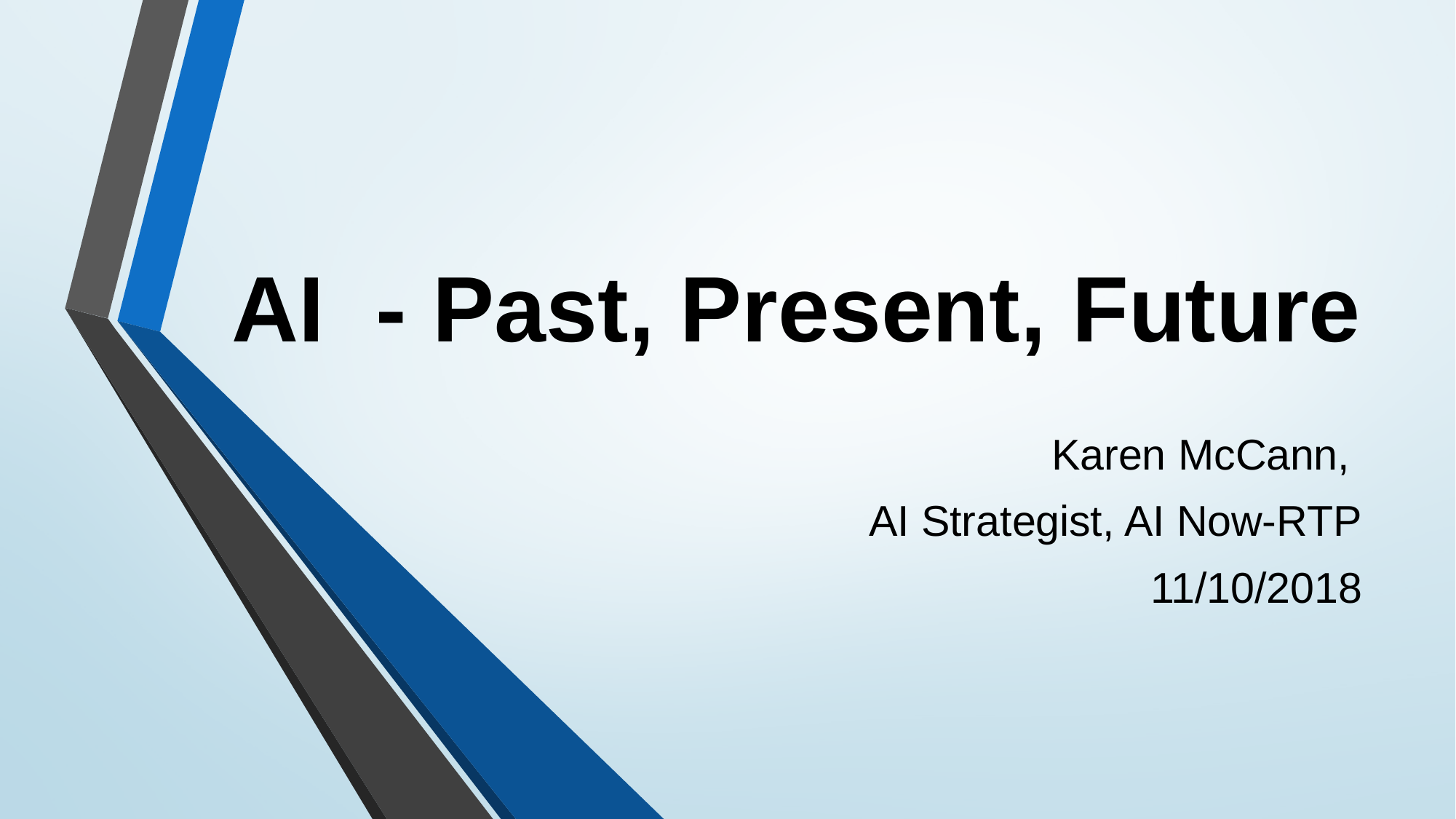

# AI  - Past, Present, Future
Karen McCann,
AI Strategist, AI Now-RTP
11/10/2018